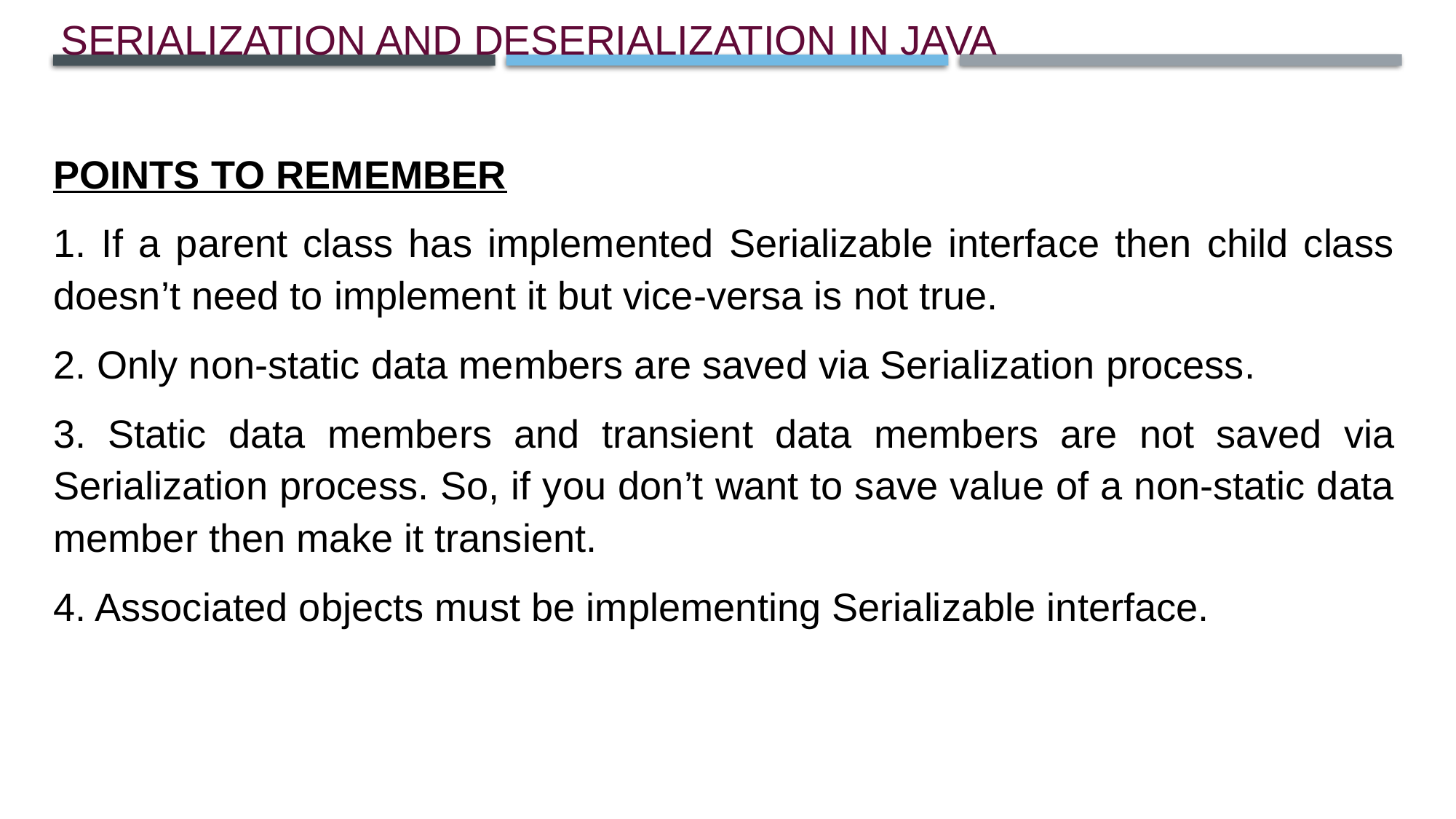

# Serialization and Deserialization in Java
POINTS TO REMEMBER
1. If a parent class has implemented Serializable interface then child class doesn’t need to implement it but vice-versa is not true.
2. Only non-static data members are saved via Serialization process.
3. Static data members and transient data members are not saved via Serialization process. So, if you don’t want to save value of a non-static data member then make it transient.
4. Associated objects must be implementing Serializable interface.